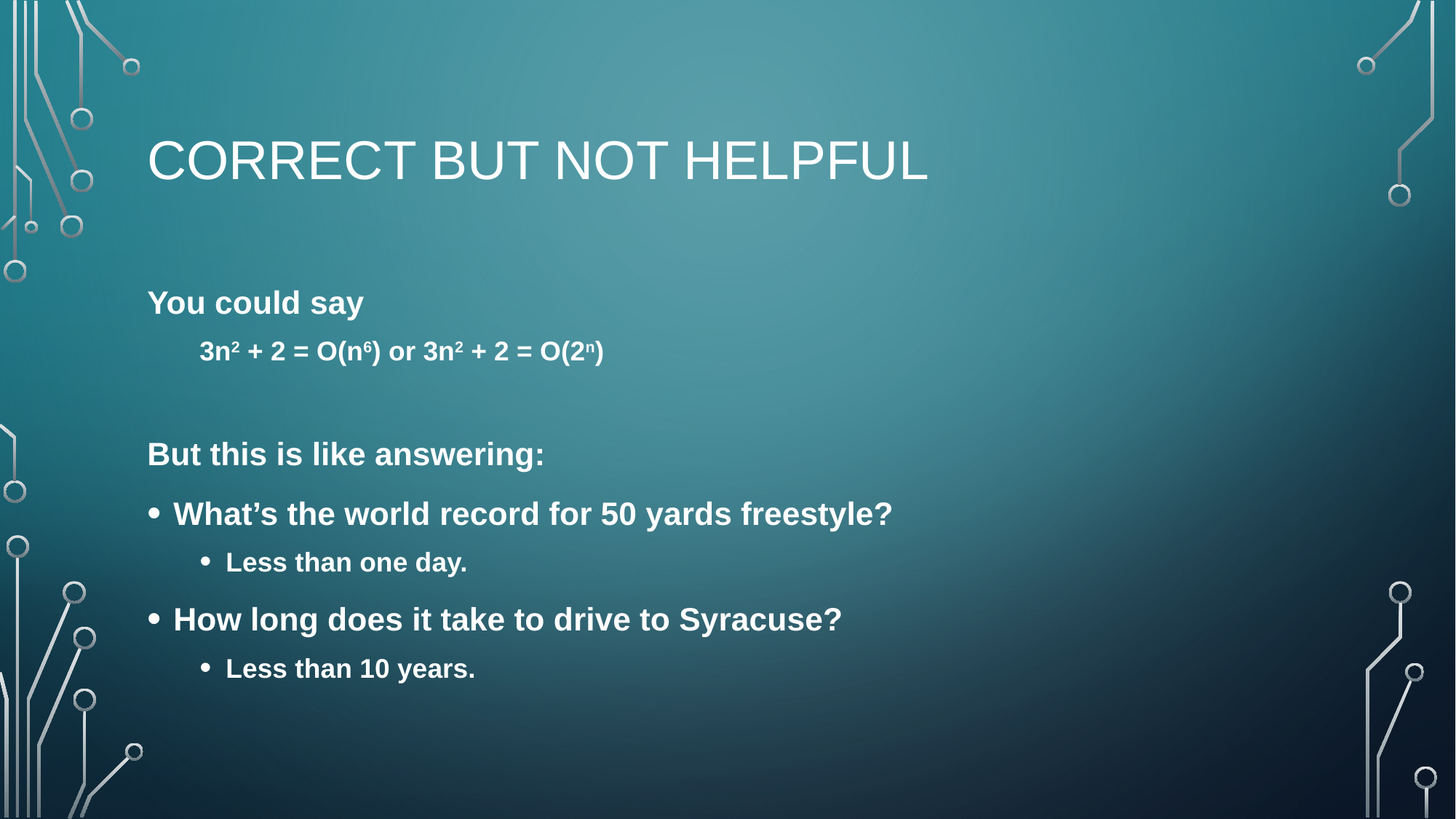

# Correct but not helpful
You could say
3n2 + 2 = O(n6) or 3n2 + 2 = O(2n)

But this is like answering:
What’s the world record for 50 yards freestyle?
Less than one day.
How long does it take to drive to Syracuse?
Less than 10 years.